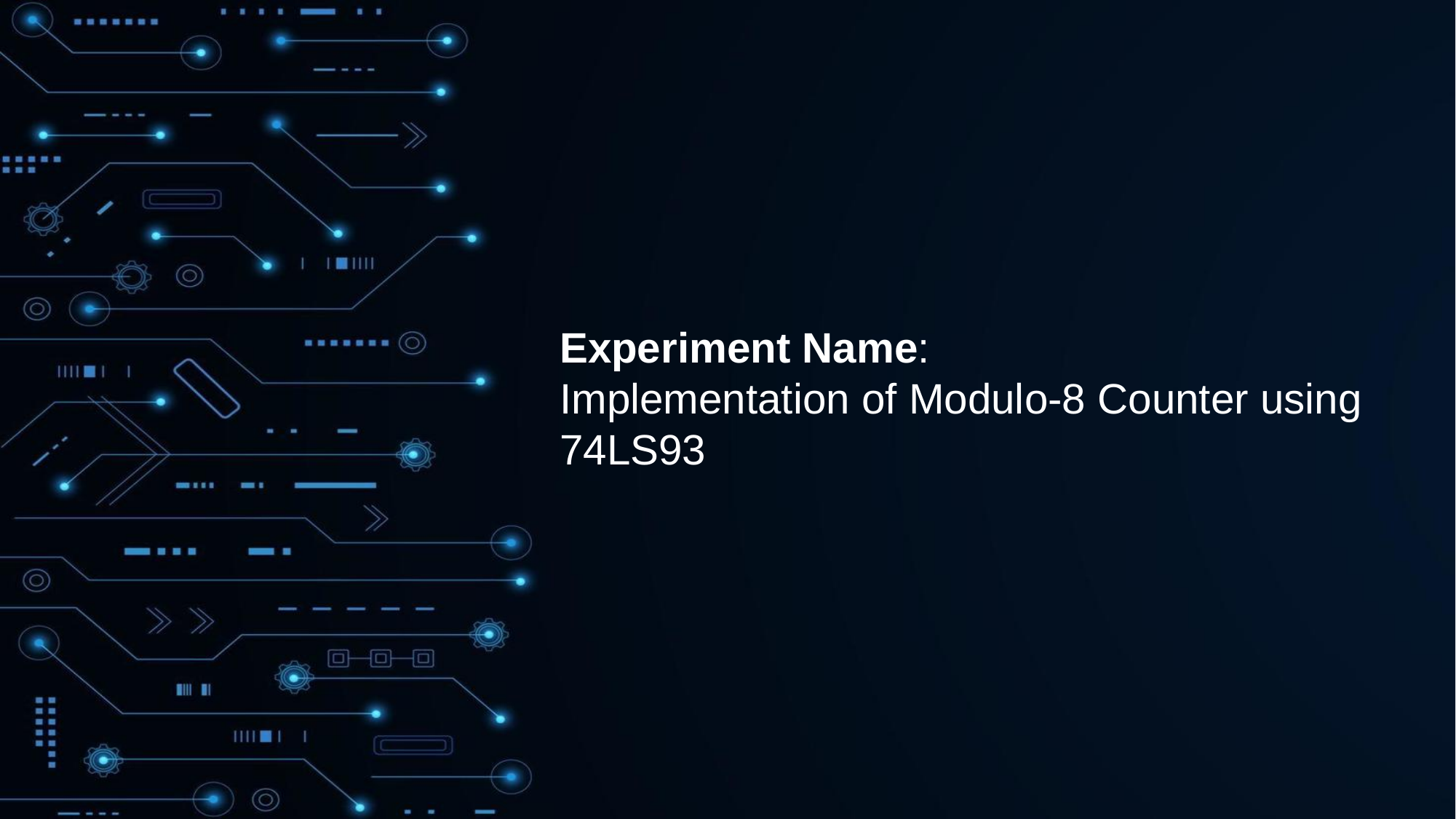

Experiment Name:
Implementation of Modulo-8 Counter using 74LS93